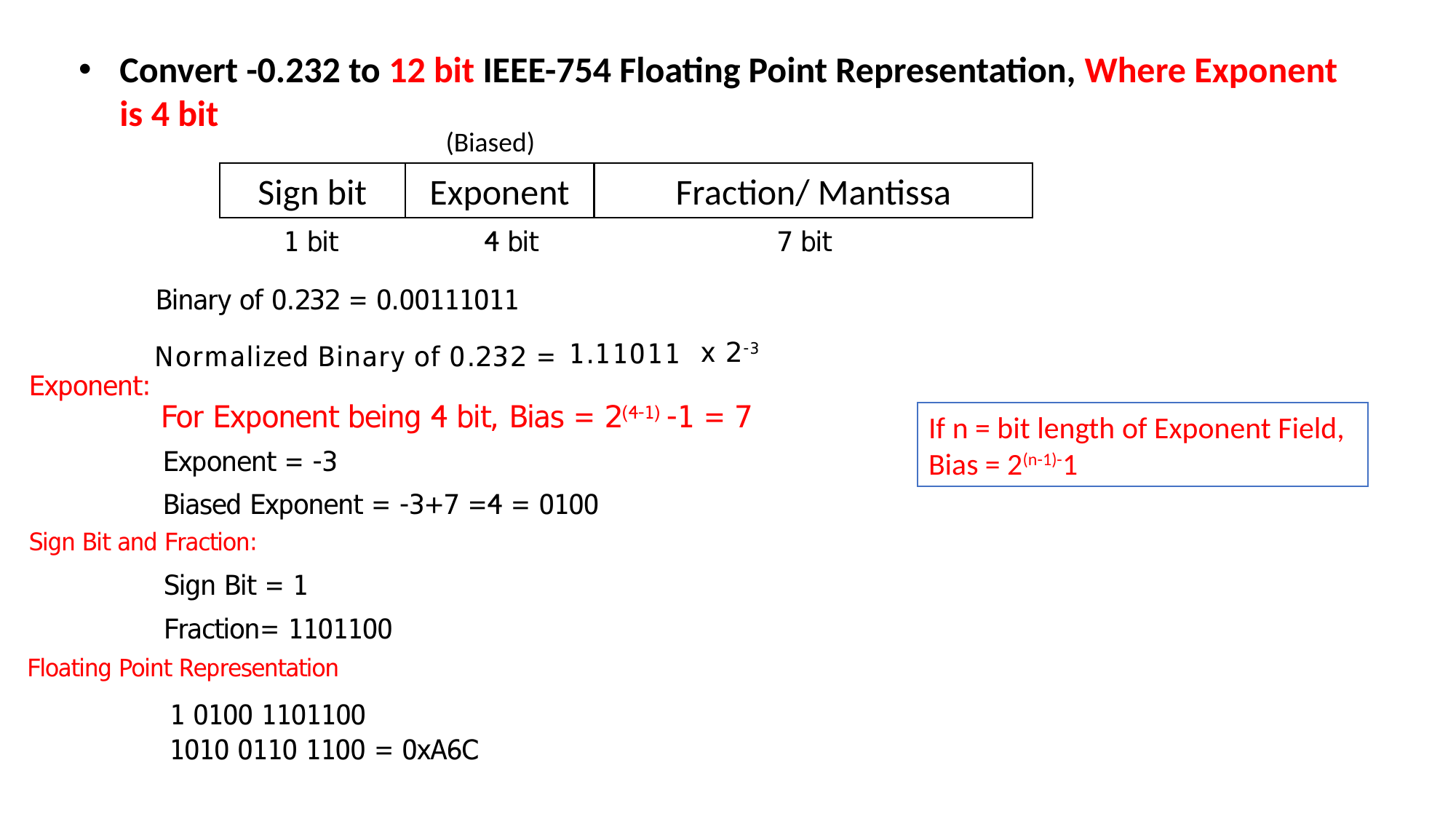

Convert -0.232 to 12 bit IEEE-754 Floating Point Representation, Where Exponent is 4 bit
(Biased)
Sign bit
Exponent
Fraction/ Mantissa
1 bit
4 bit                            7 bit
Binary of 0.232 = 0.00111011
 x 2-3
1.11011
Normalized Binary of 0.232 =
Exponent:
For Exponent being 4 bit, Bias = 2(4-1) -1 = 7
If n = bit length of Exponent Field,
Bias = 2(n-1)-1
Exponent = -3
Biased Exponent = -3+7 =4 = 0100
Sign Bit and Fraction:
Sign Bit = 1
Fraction= 1101100
Floating Point Representation
1 0100 1101100
1010 0110 1100 = 0xA6C